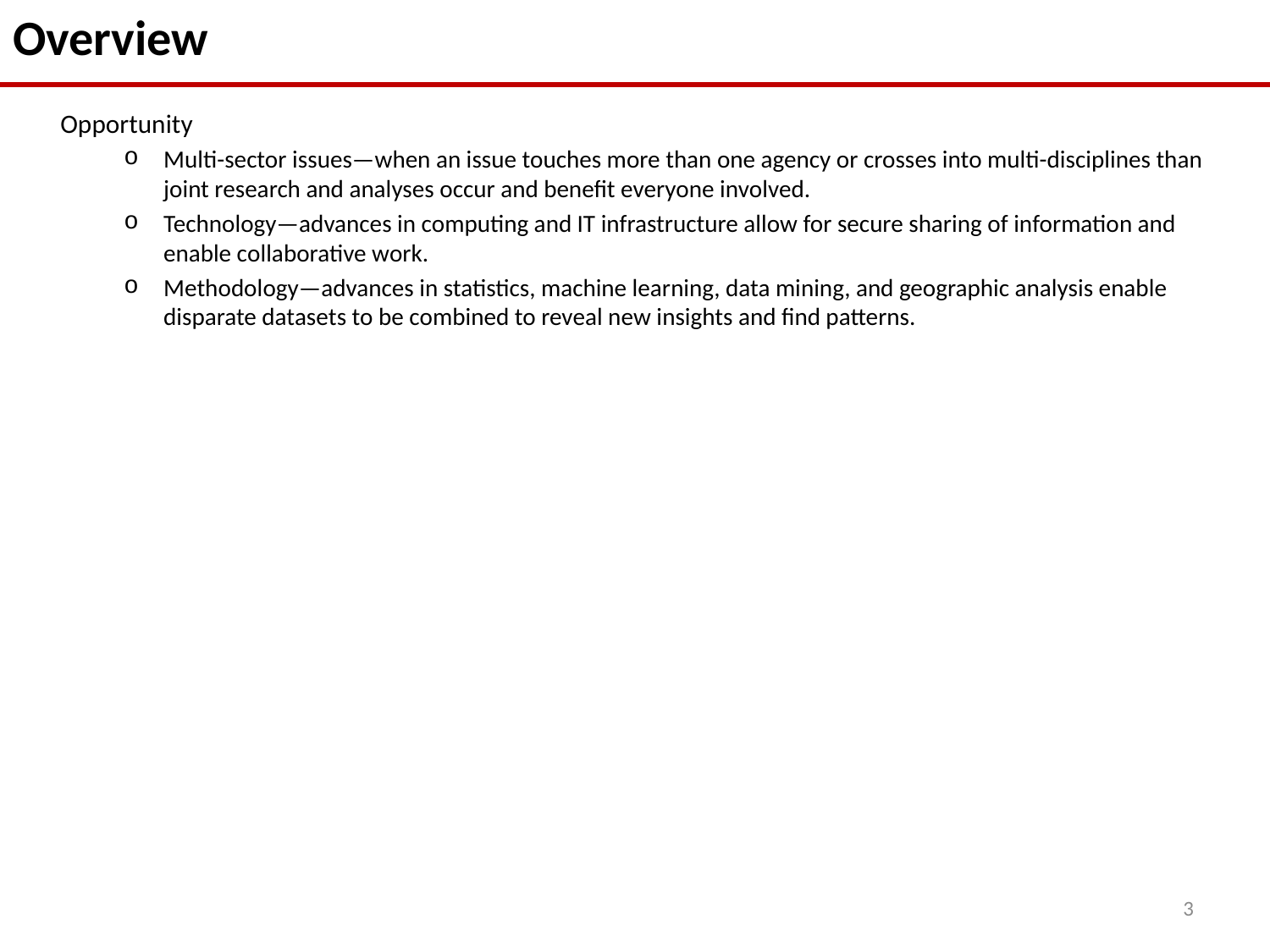

Overview

Opportunity
Multi-sector issues—when an issue touches more than one agency or crosses into multi-disciplines than joint research and analyses occur and benefit everyone involved.
Technology—advances in computing and IT infrastructure allow for secure sharing of information and enable collaborative work.
Methodology—advances in statistics, machine learning, data mining, and geographic analysis enable disparate datasets to be combined to reveal new insights and find patterns.

3